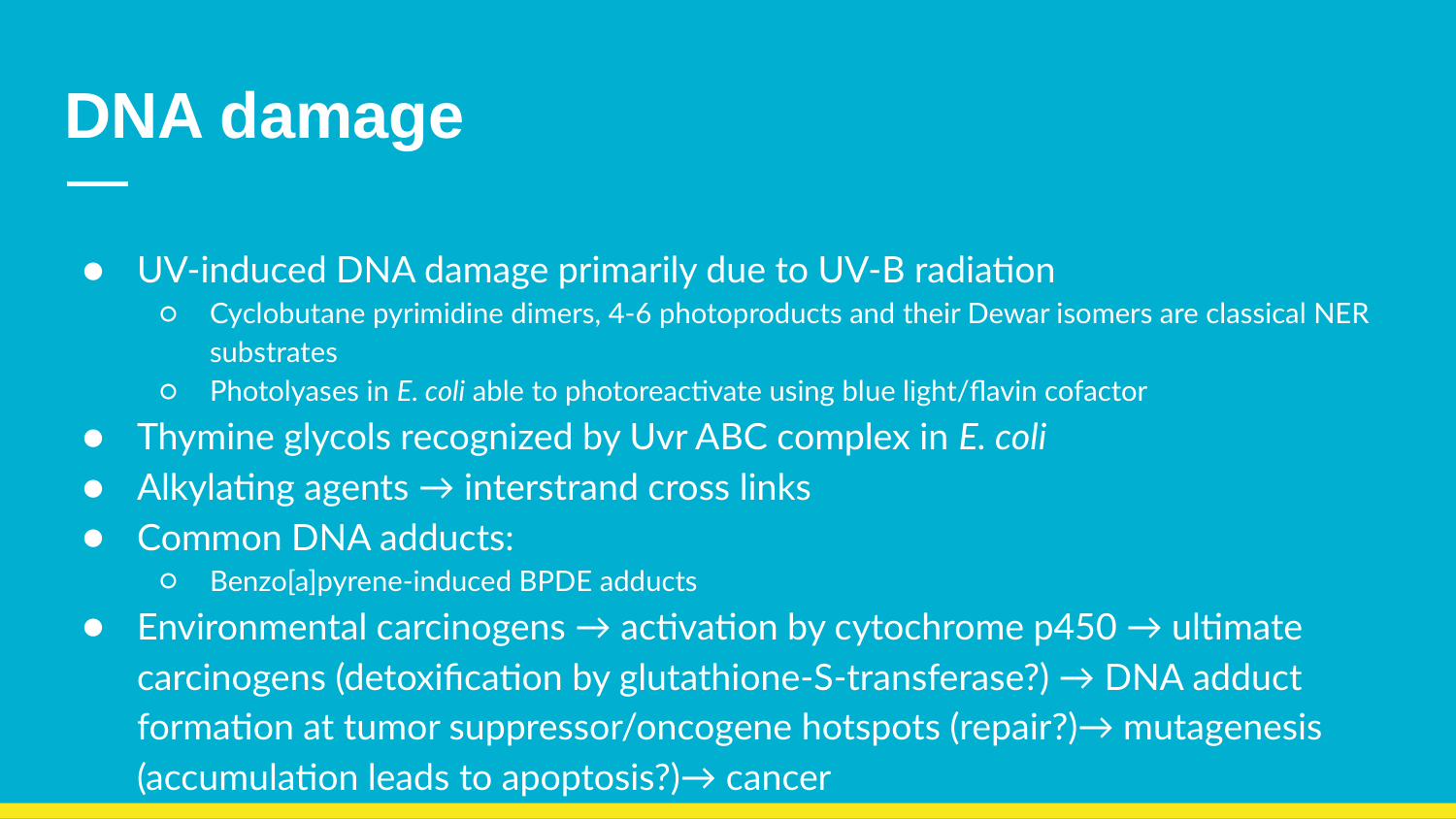

# DNA damage
UV-induced DNA damage primarily due to UV-B radiation
Cyclobutane pyrimidine dimers, 4-6 photoproducts and their Dewar isomers are classical NER substrates
Photolyases in E. coli able to photoreactivate using blue light/flavin cofactor
Thymine glycols recognized by Uvr ABC complex in E. coli
Alkylating agents → interstrand cross links
Common DNA adducts:
Benzo[a]pyrene-induced BPDE adducts
Environmental carcinogens → activation by cytochrome p450 → ultimate carcinogens (detoxification by glutathione-S-transferase?) → DNA adduct formation at tumor suppressor/oncogene hotspots (repair?)→ mutagenesis (accumulation leads to apoptosis?)→ cancer